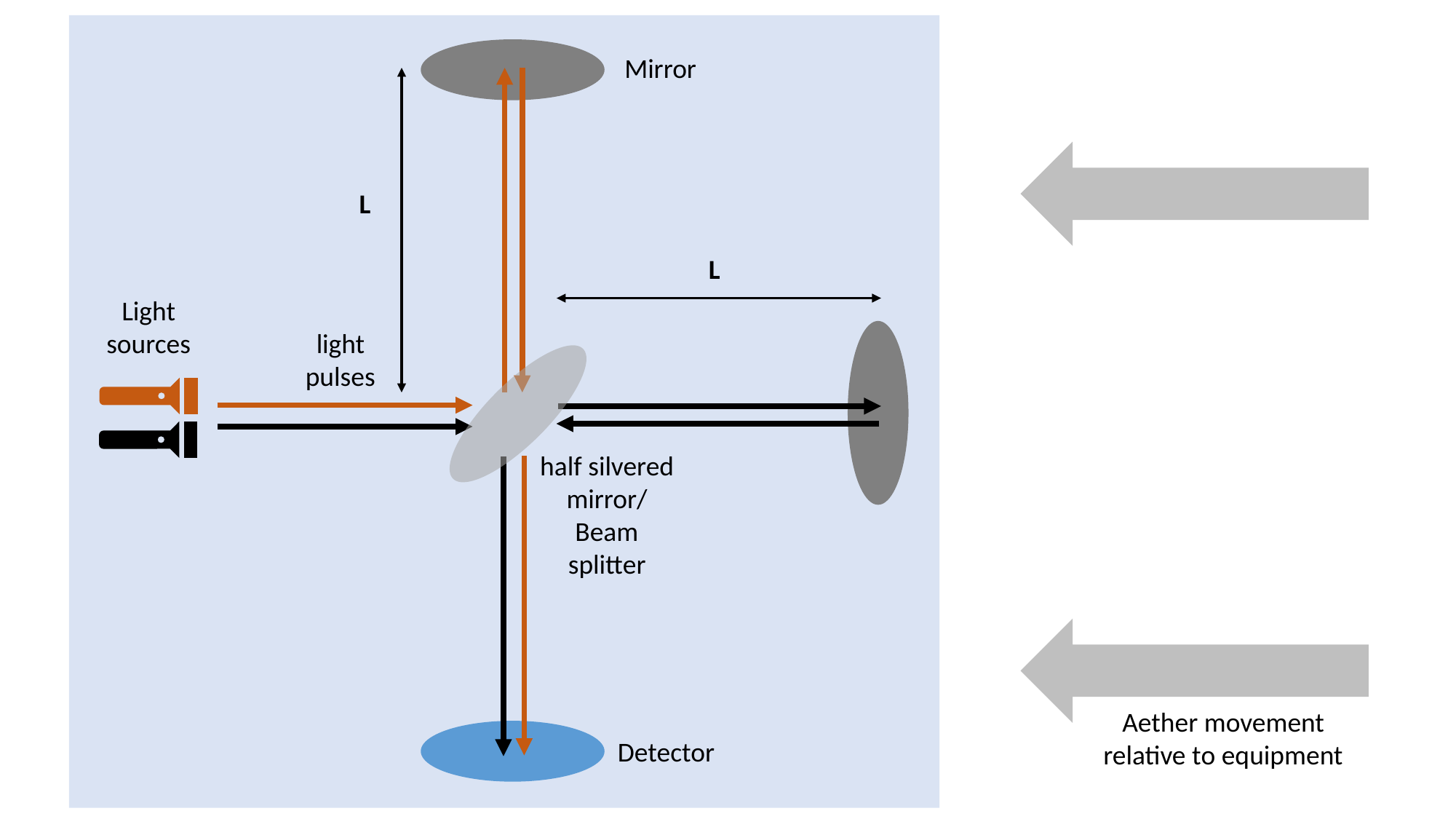

Mirror

Light sources
light pulses

half silvered mirror/ Beam splitter

Aether movement relative to equipment
Detector
L
L